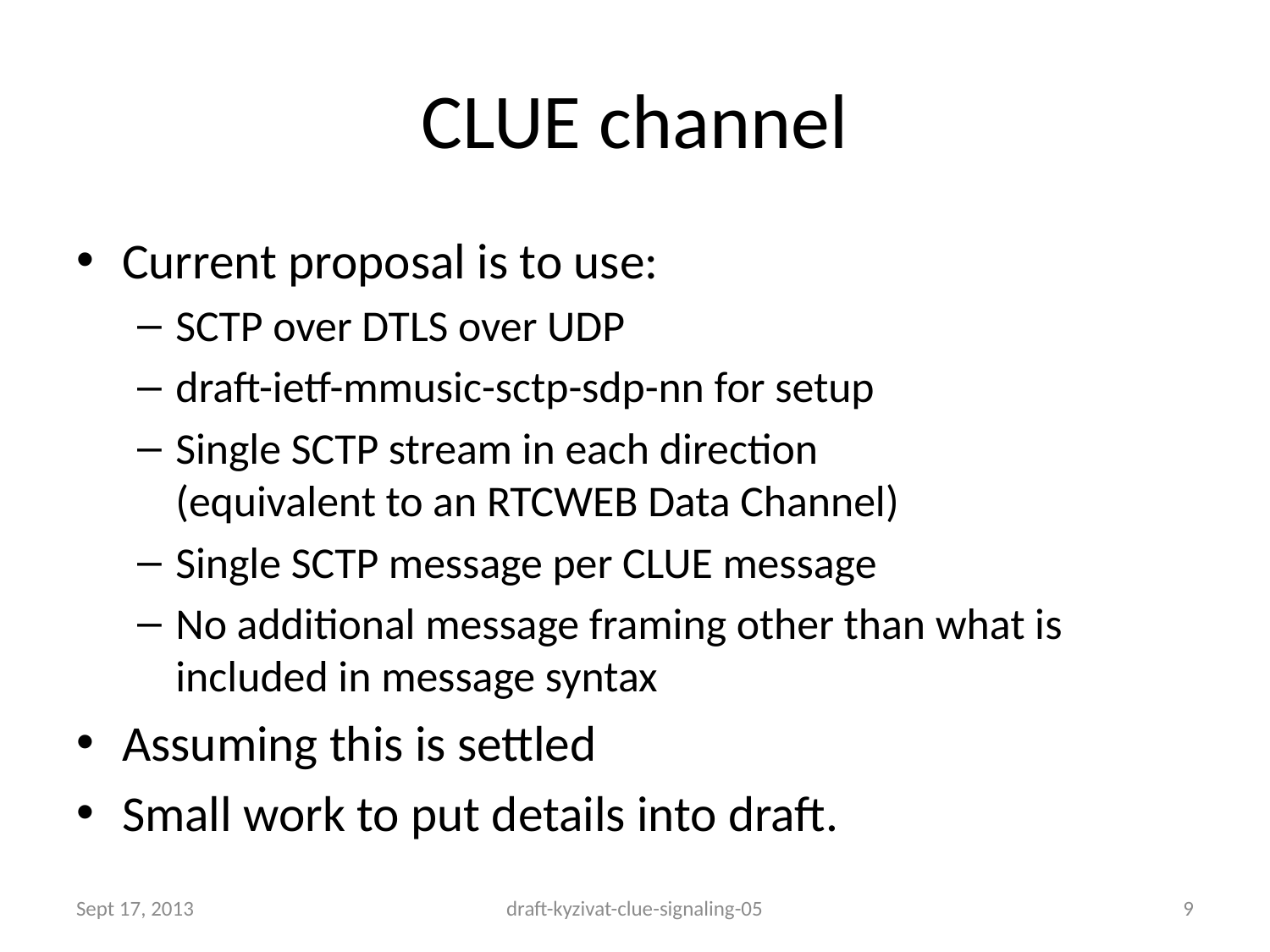

# CLUE channel
Current proposal is to use:
SCTP over DTLS over UDP
draft-ietf-mmusic-sctp-sdp-nn for setup
Single SCTP stream in each direction
(equivalent to an RTCWEB Data Channel)
Single SCTP message per CLUE message
No additional message framing other than what is included in message syntax
Assuming this is settled
Small work to put details into draft.
Sept 17, 2013
draft-kyzivat-clue-signaling-05
9